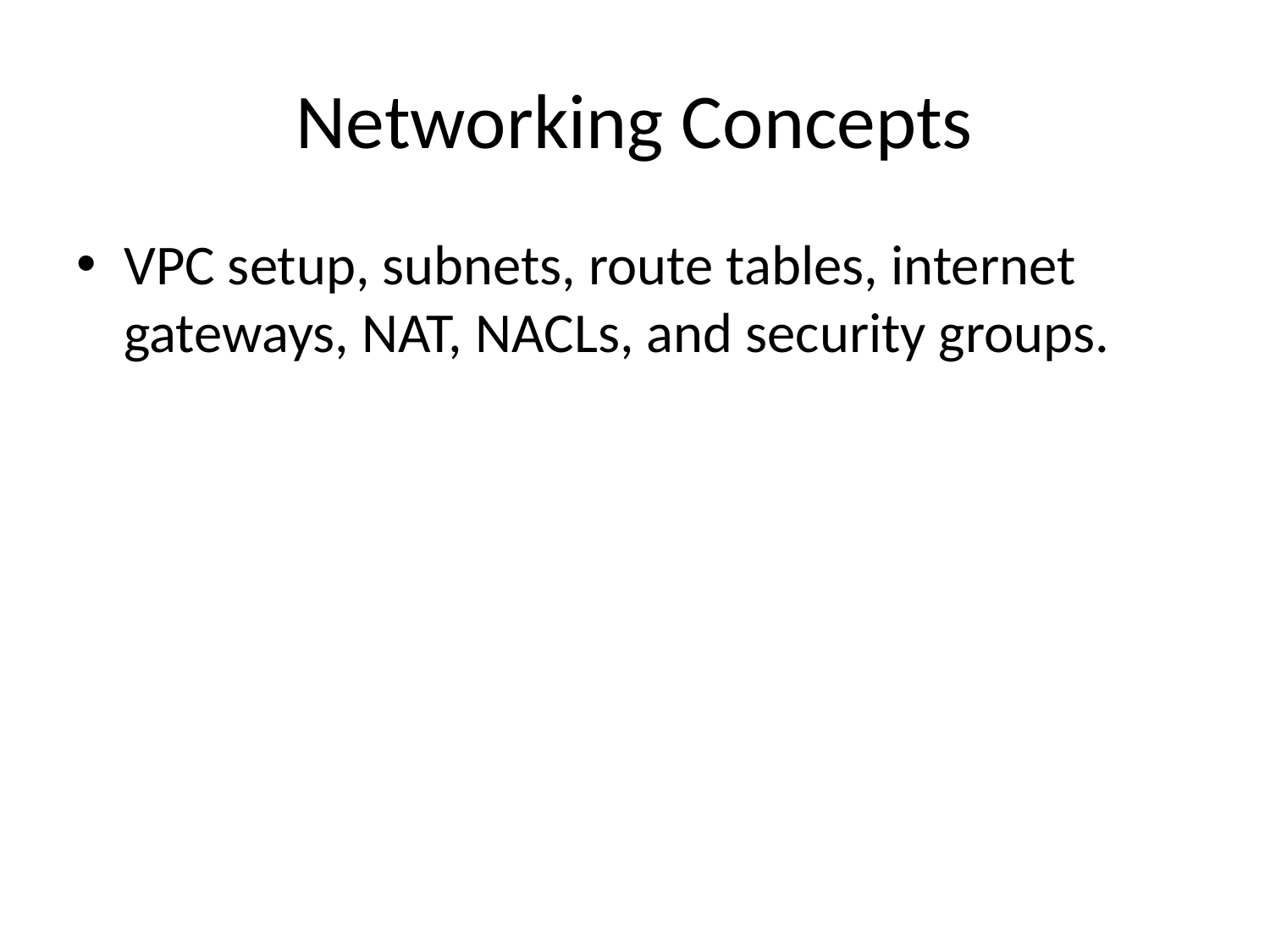

# Networking Concepts
VPC setup, subnets, route tables, internet gateways, NAT, NACLs, and security groups.